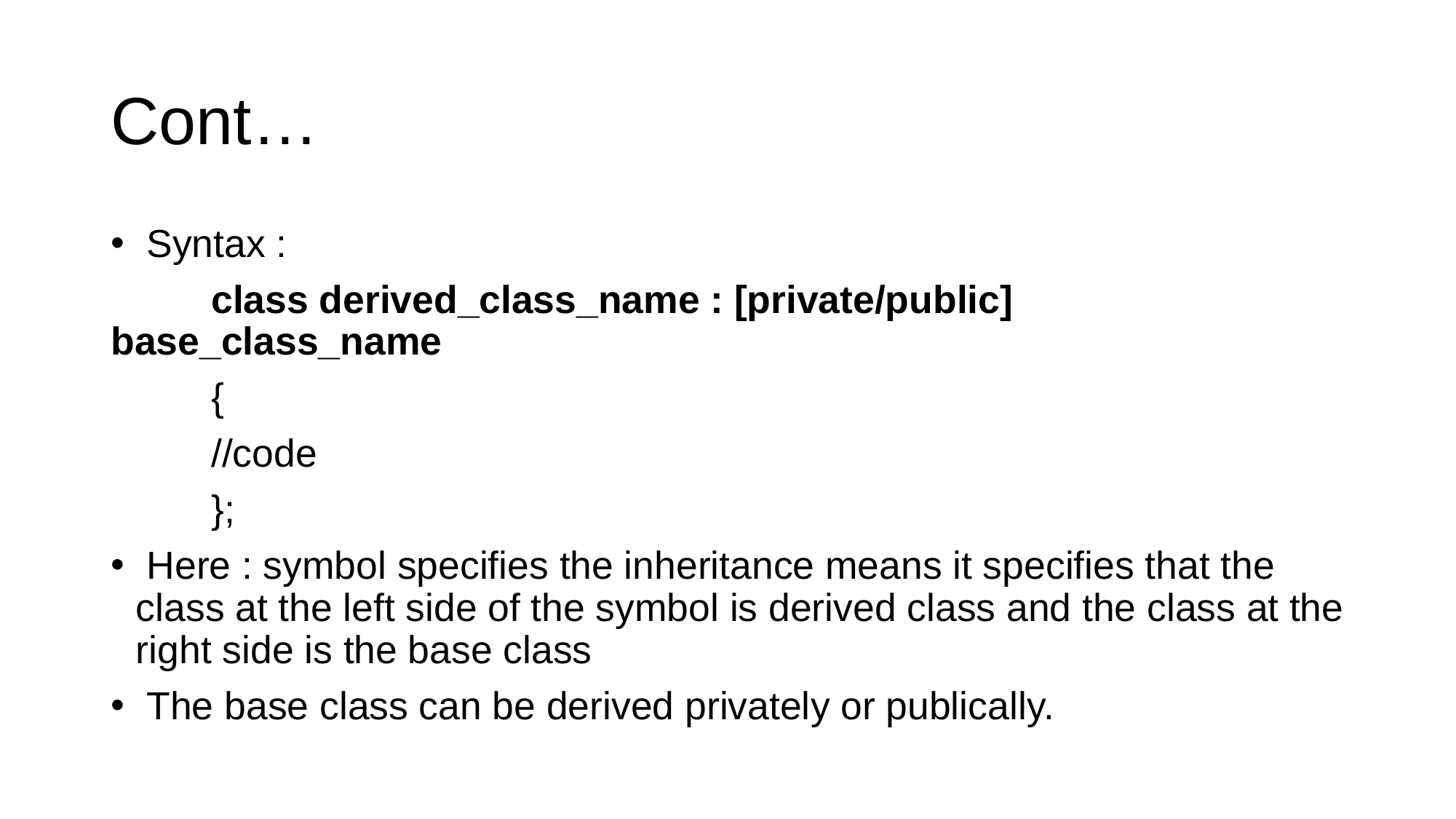

# Cont…
 Syntax :
	class derived_class_name : [private/public] base_class_name
	{
		//code
	};
 Here : symbol specifies the inheritance means it specifies that the class at the left side of the symbol is derived class and the class at the right side is the base class
 The base class can be derived privately or publically.